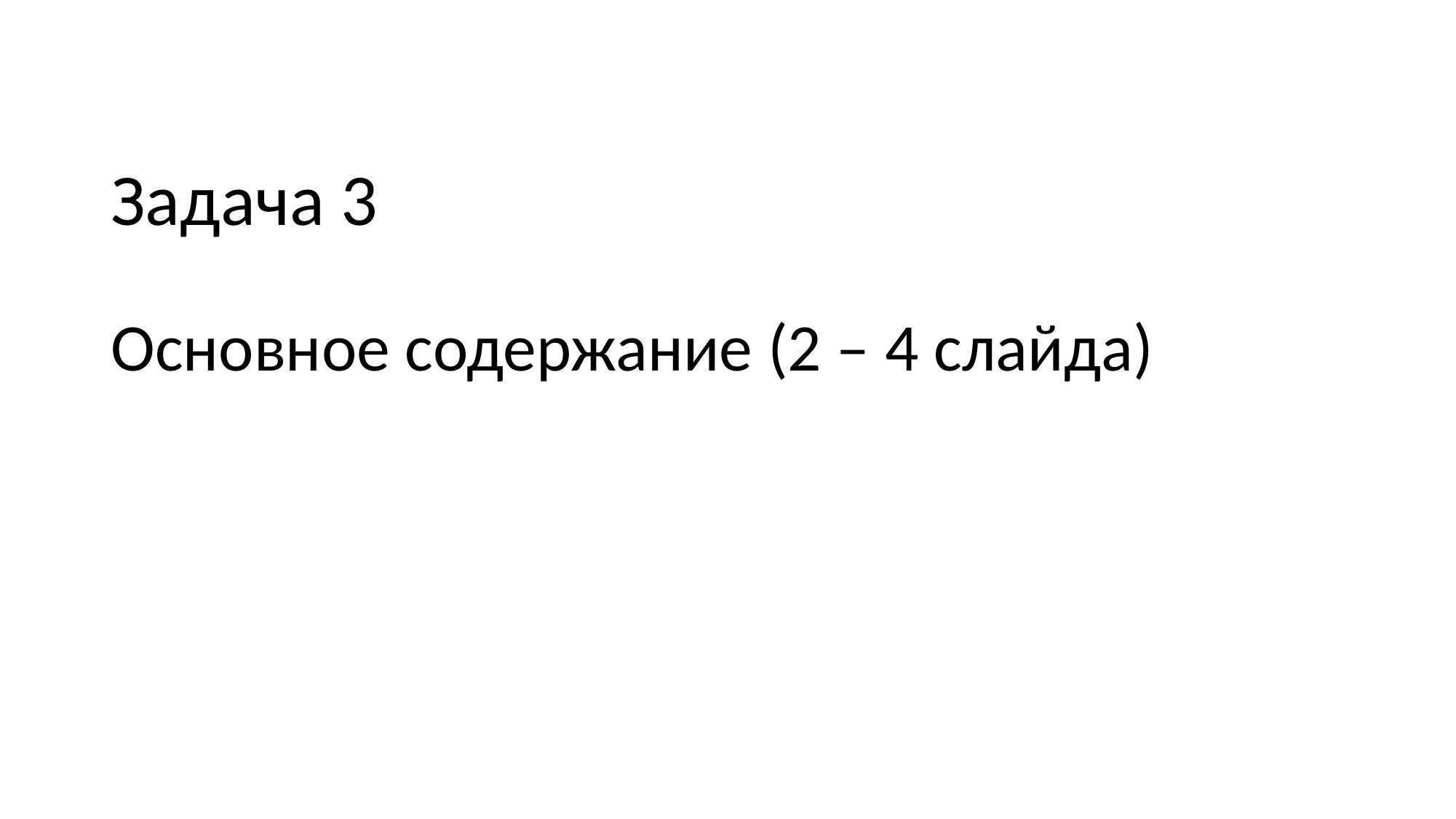

# Задача 3 Основное содержание (2 – 4 слайда)